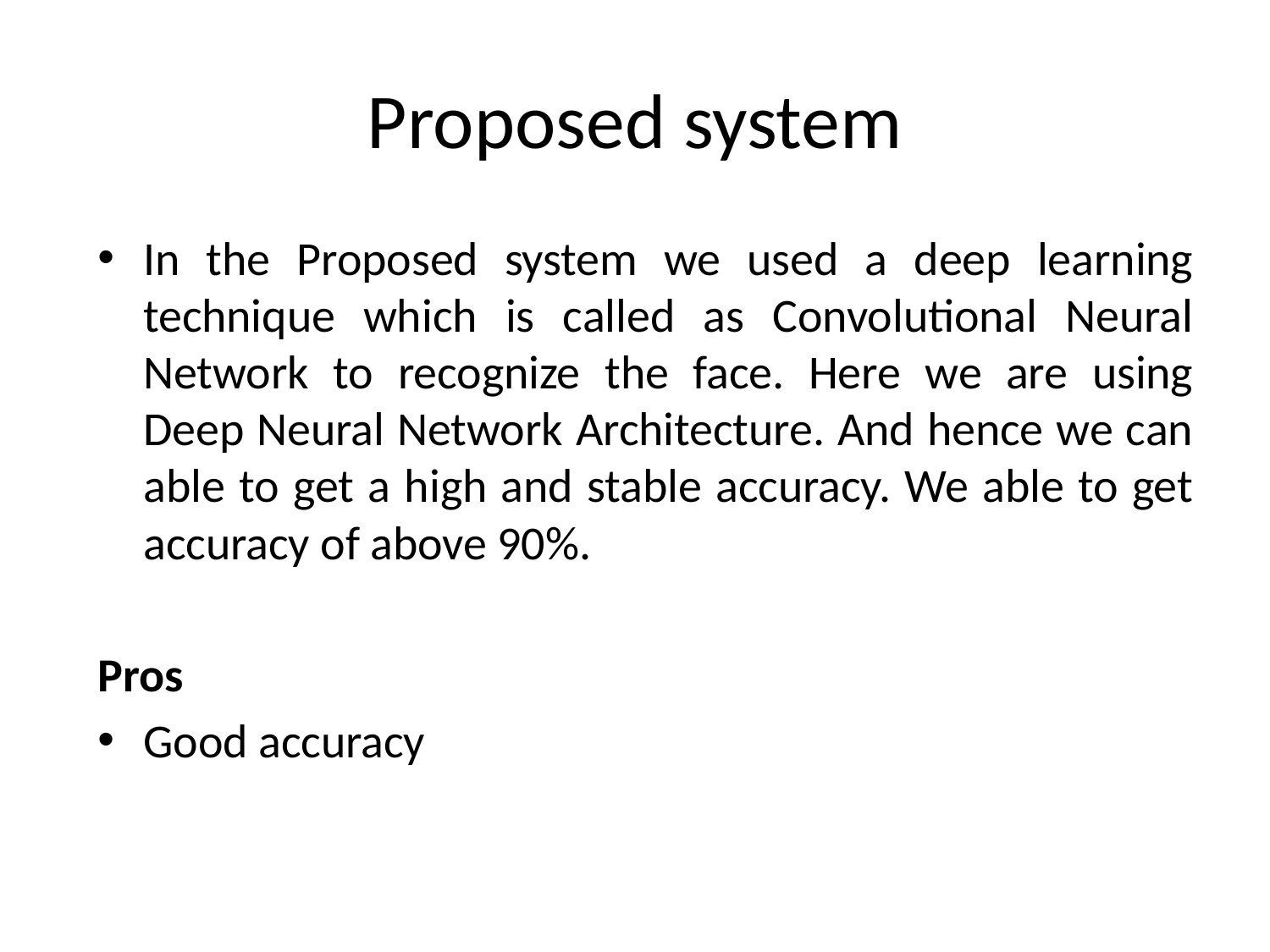

# Proposed system
In the Proposed system we used a deep learning technique which is called as Convolutional Neural Network to recognize the face. Here we are using Deep Neural Network Architecture. And hence we can able to get a high and stable accuracy. We able to get accuracy of above 90%.

Pros
Good accuracy